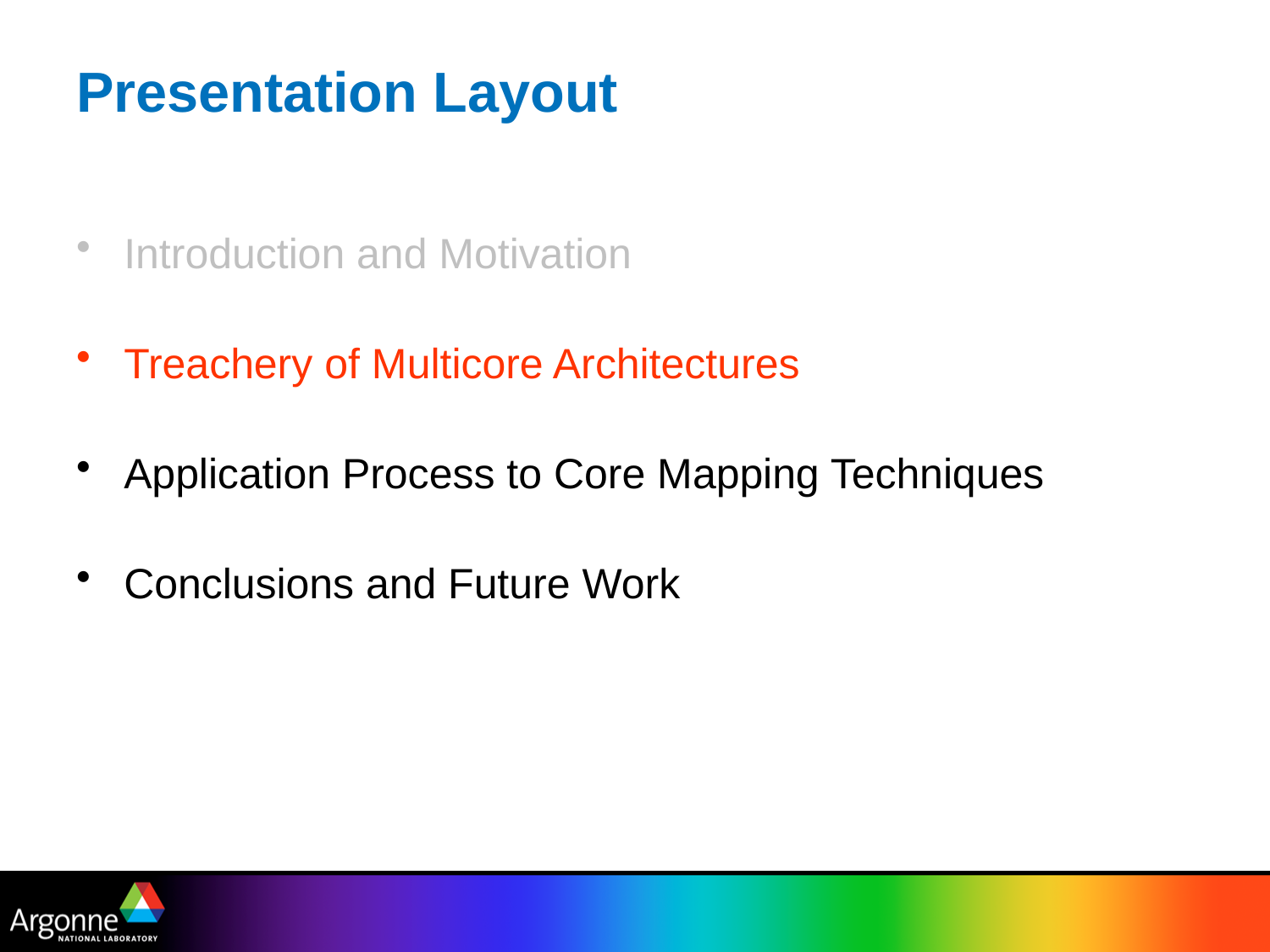

# Presentation Layout
Introduction and Motivation
Treachery of Multicore Architectures
Application Process to Core Mapping Techniques
Conclusions and Future Work